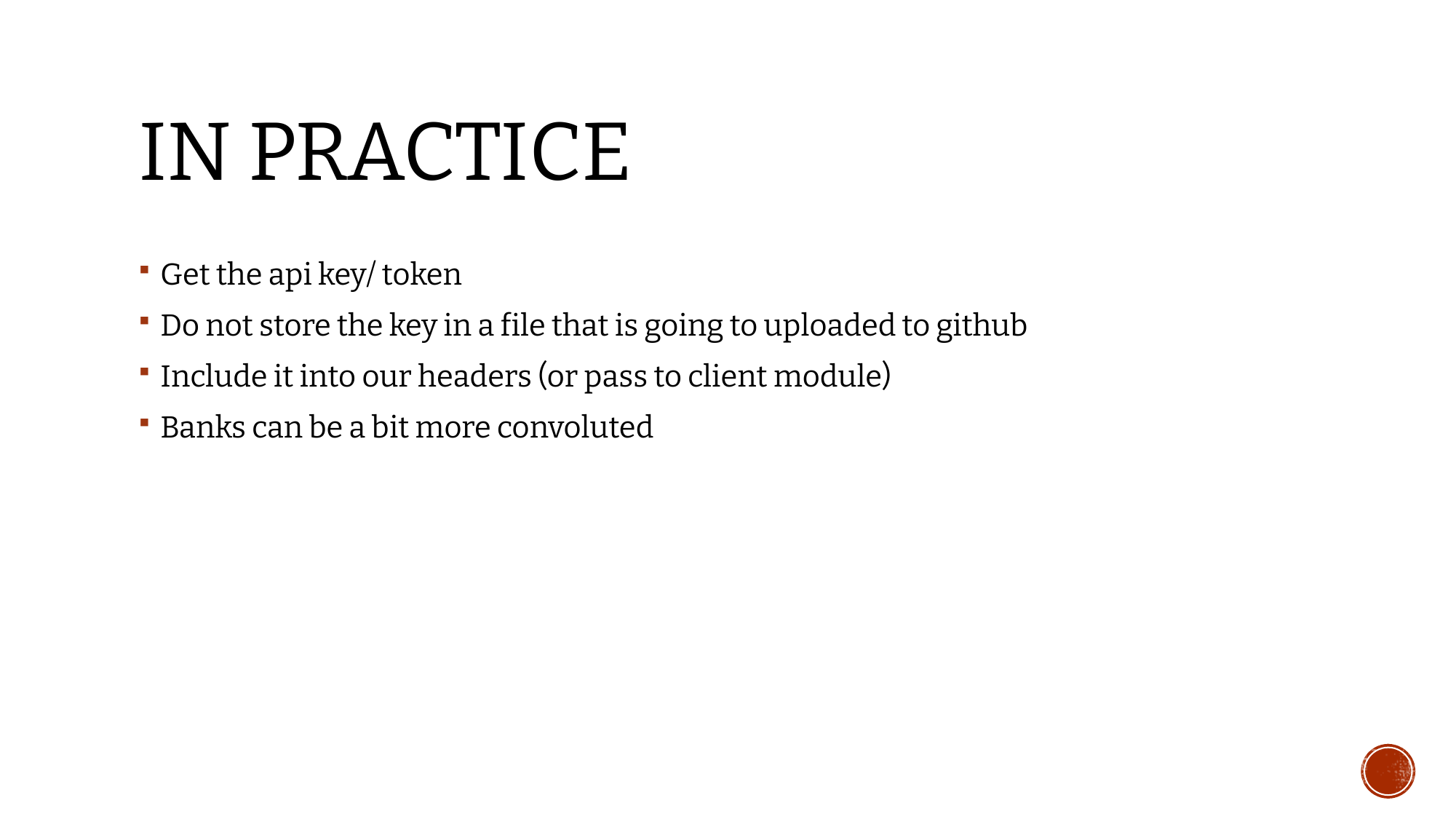

# In practice
Get the api key/ token
Do not store the key in a file that is going to uploaded to github
Include it into our headers (or pass to client module)
Banks can be a bit more convoluted